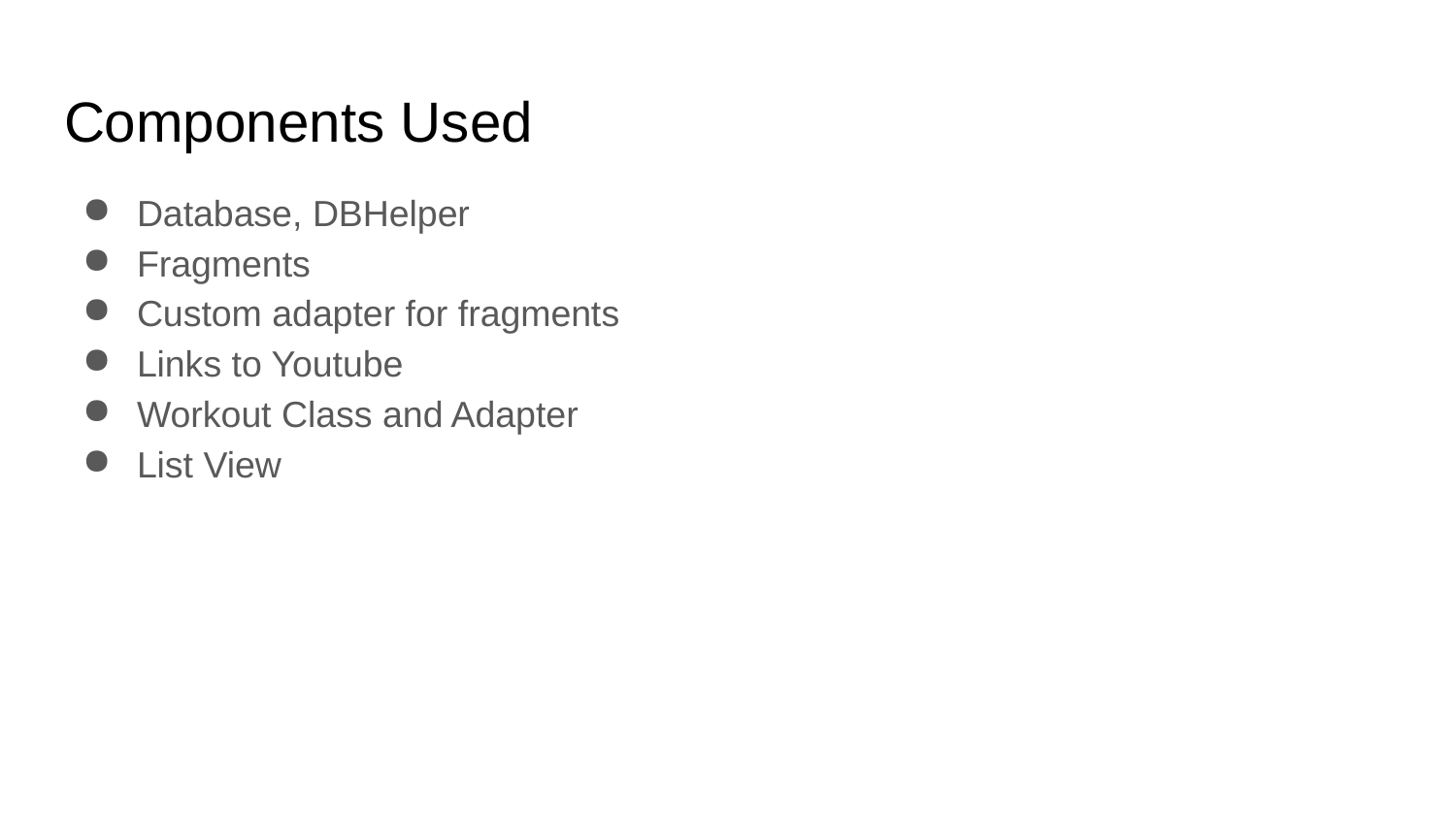

# Components Used
Database, DBHelper
Fragments
Custom adapter for fragments
Links to Youtube
Workout Class and Adapter
List View